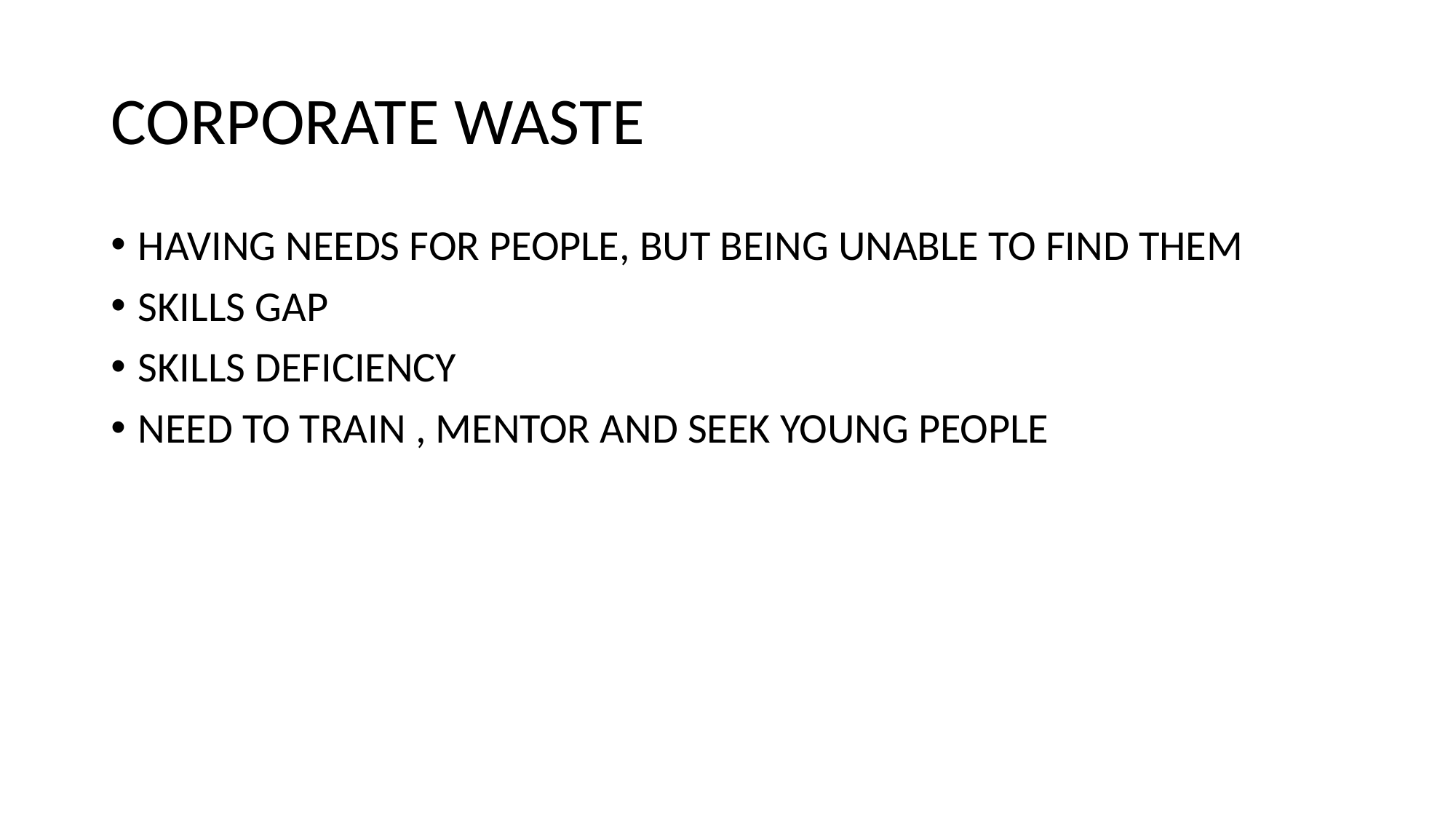

# CORPORATE WASTE
HAVING NEEDS FOR PEOPLE, BUT BEING UNABLE TO FIND THEM
SKILLS GAP
SKILLS DEFICIENCY
NEED TO TRAIN , MENTOR AND SEEK YOUNG PEOPLE